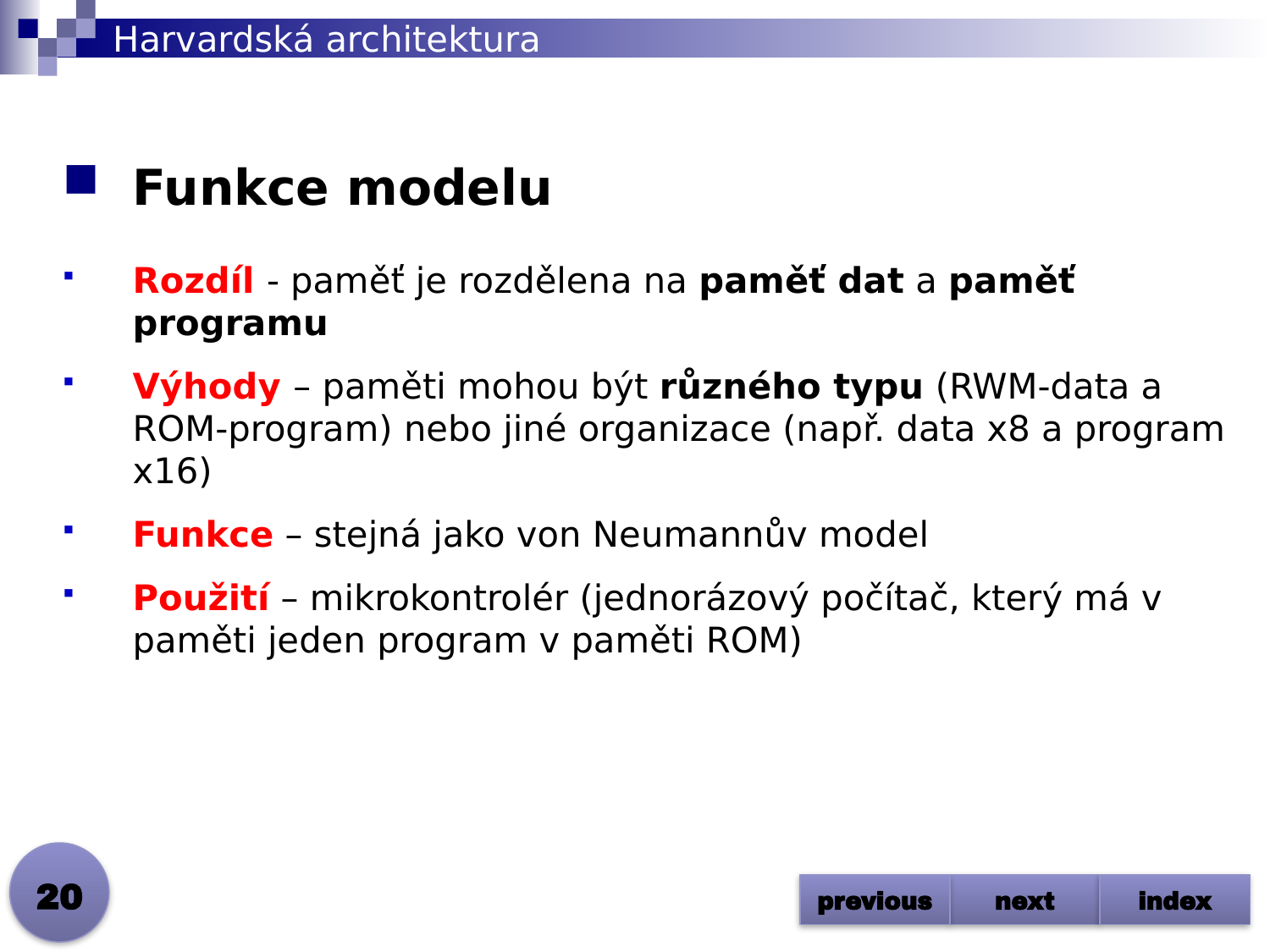

# Harvardská architektura
Funkce modelu
Rozdíl - paměť je rozdělena na paměť dat a paměť programu
Výhody – paměti mohou být různého typu (RWM-data a ROM-program) nebo jiné organizace (např. data x8 a program x16)
Funkce – stejná jako von Neumannův model
Použití – mikrokontrolér (jednorázový počítač, který má v paměti jeden program v paměti ROM)

20
previous
next
index